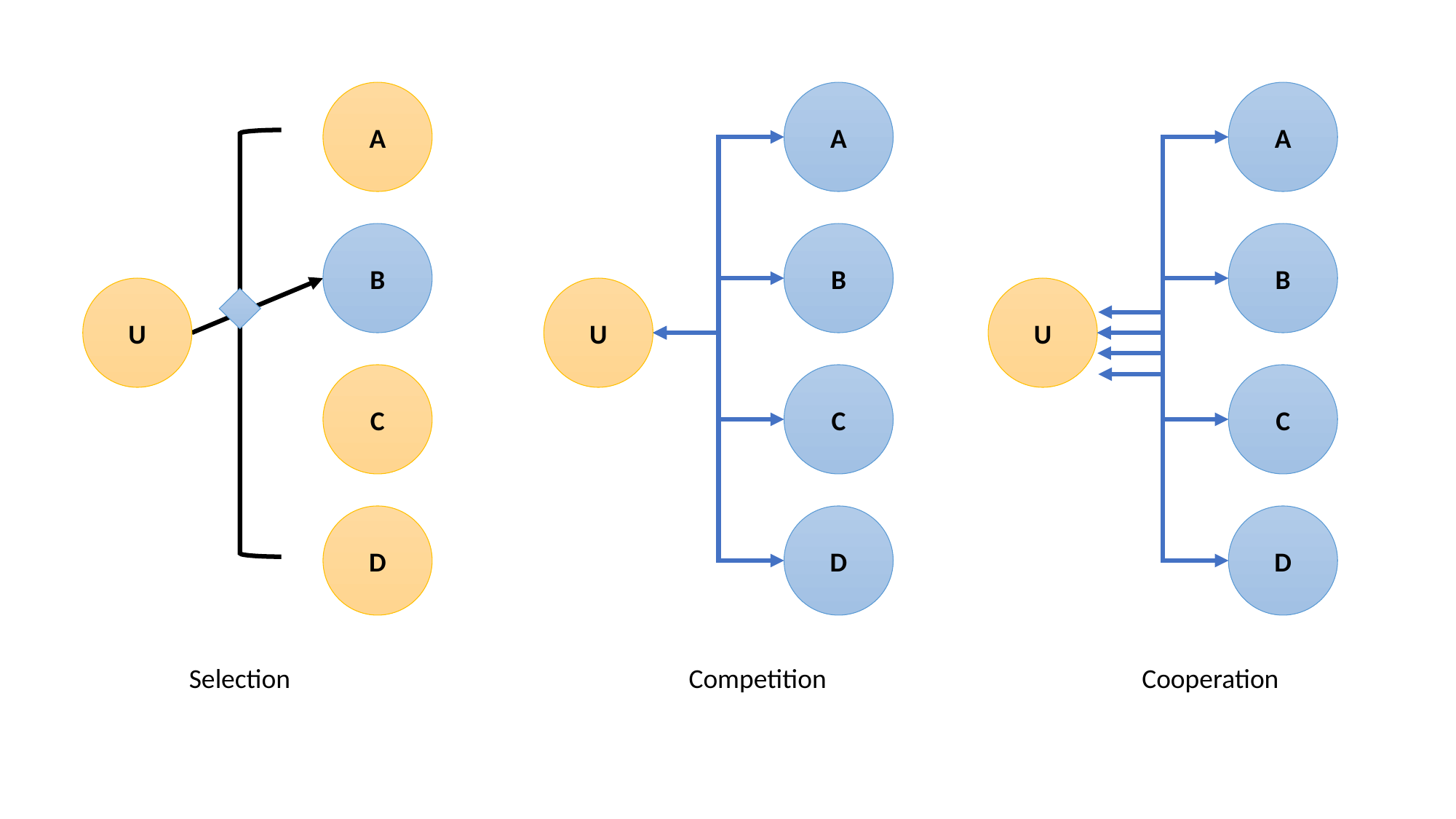

A
A
A
B
B
B
U
U
U

C
C
C
D
D
D

Selection
Competition
Cooperation